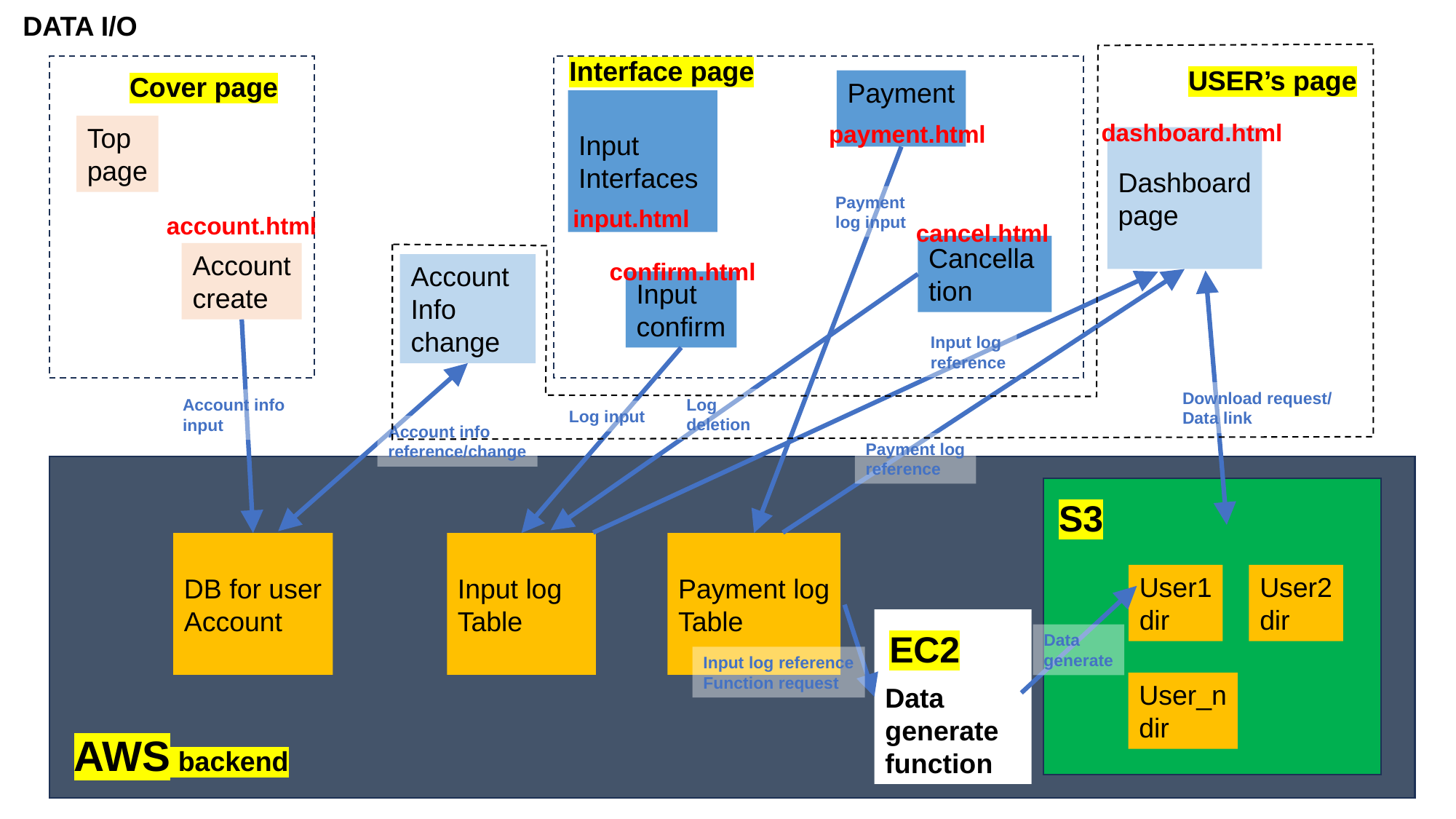

DATA I/O

Interface page

USER’s page
Cover page
Payment

Input
Interfaces

dashboard.html
payment.html
Top
page

Dashboard
page

Payment
log input
input.html
account.html
cancel.html
Cancellation
Account
create
confirm.html
Account
Info change
Input
confirm
Input log
reference
Download request/
Data link
Log
deletion
Account info
input
Log input
Account info
reference/change
Payment log
reference

S3

Input log
Table

Payment log
Table

DB for user
Account

User2
dir
User1
dir

Data generate
function
EC2
Data
generate
Input log reference
Function request
User_n
dir
AWS backend